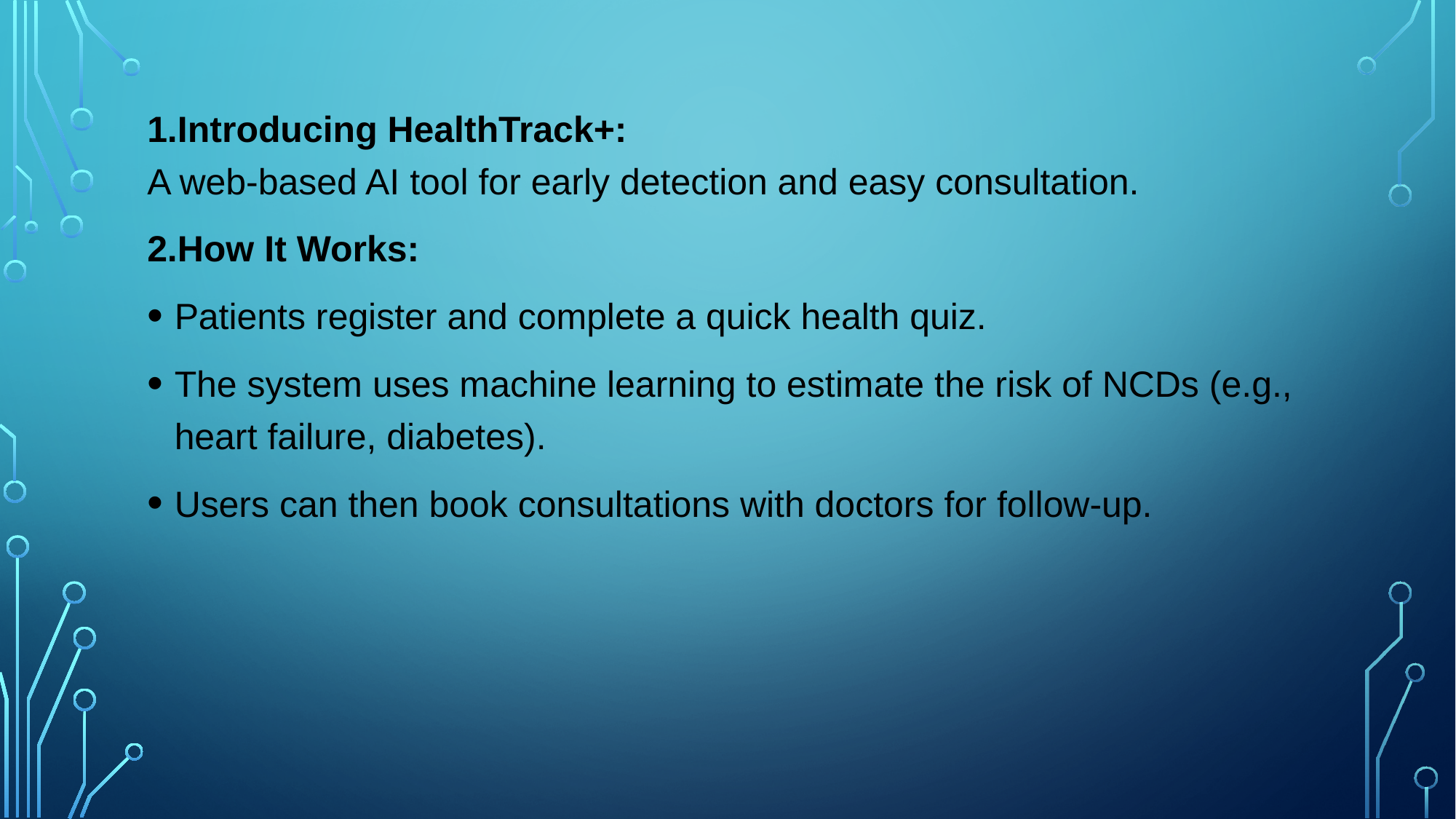

1.Introducing HealthTrack+:
A web-based AI tool for early detection and easy consultation.
2.How It Works:
Patients register and complete a quick health quiz.
The system uses machine learning to estimate the risk of NCDs (e.g., heart failure, diabetes).
Users can then book consultations with doctors for follow-up.